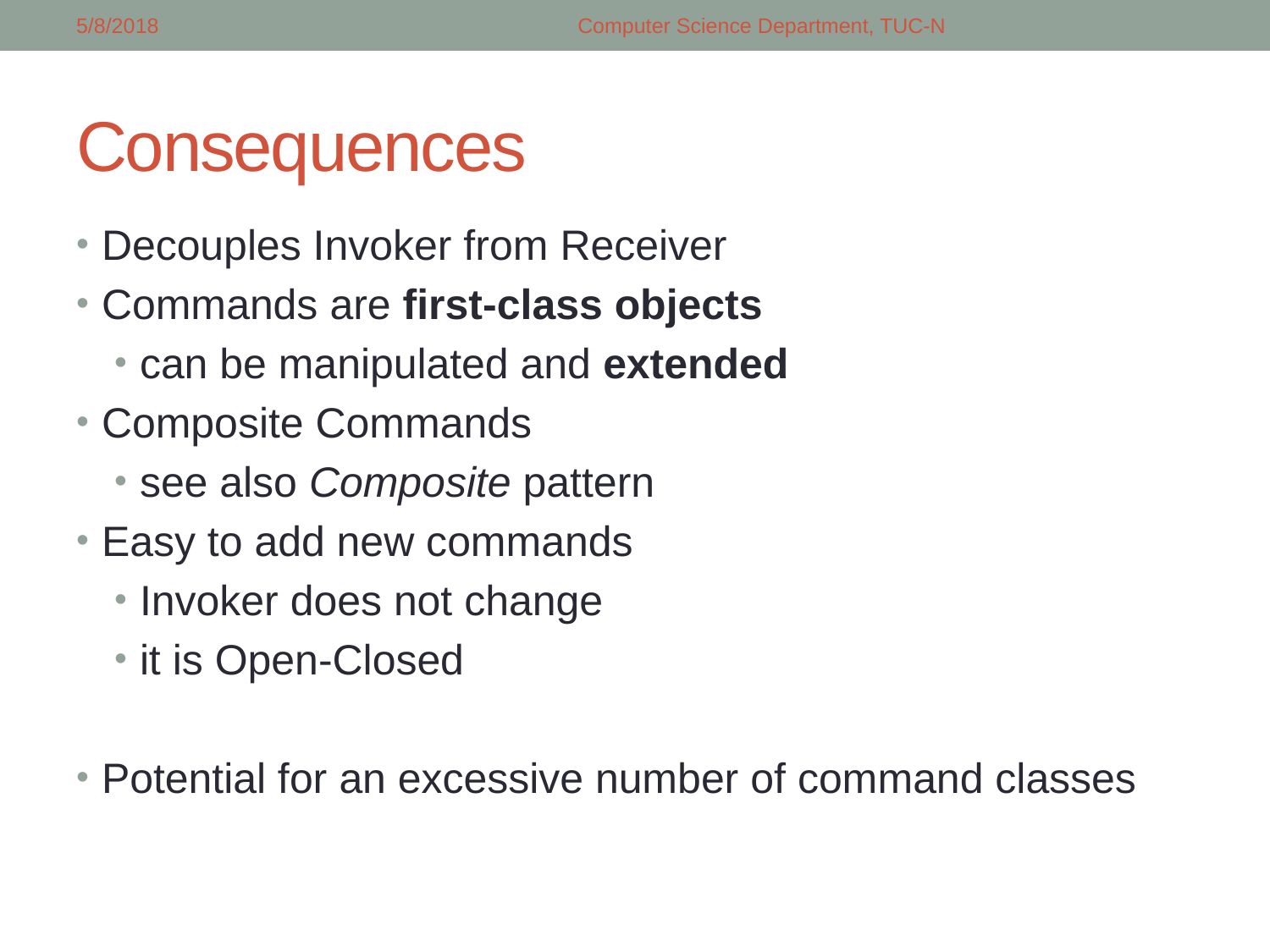

5/8/2018
Computer Science Department, TUC-N
# Consequences
Decouples Invoker from Receiver
Commands are first-class objects
can be manipulated and extended
Composite Commands
see also Composite pattern
Easy to add new commands
Invoker does not change
it is Open-Closed

Potential for an excessive number of command classes